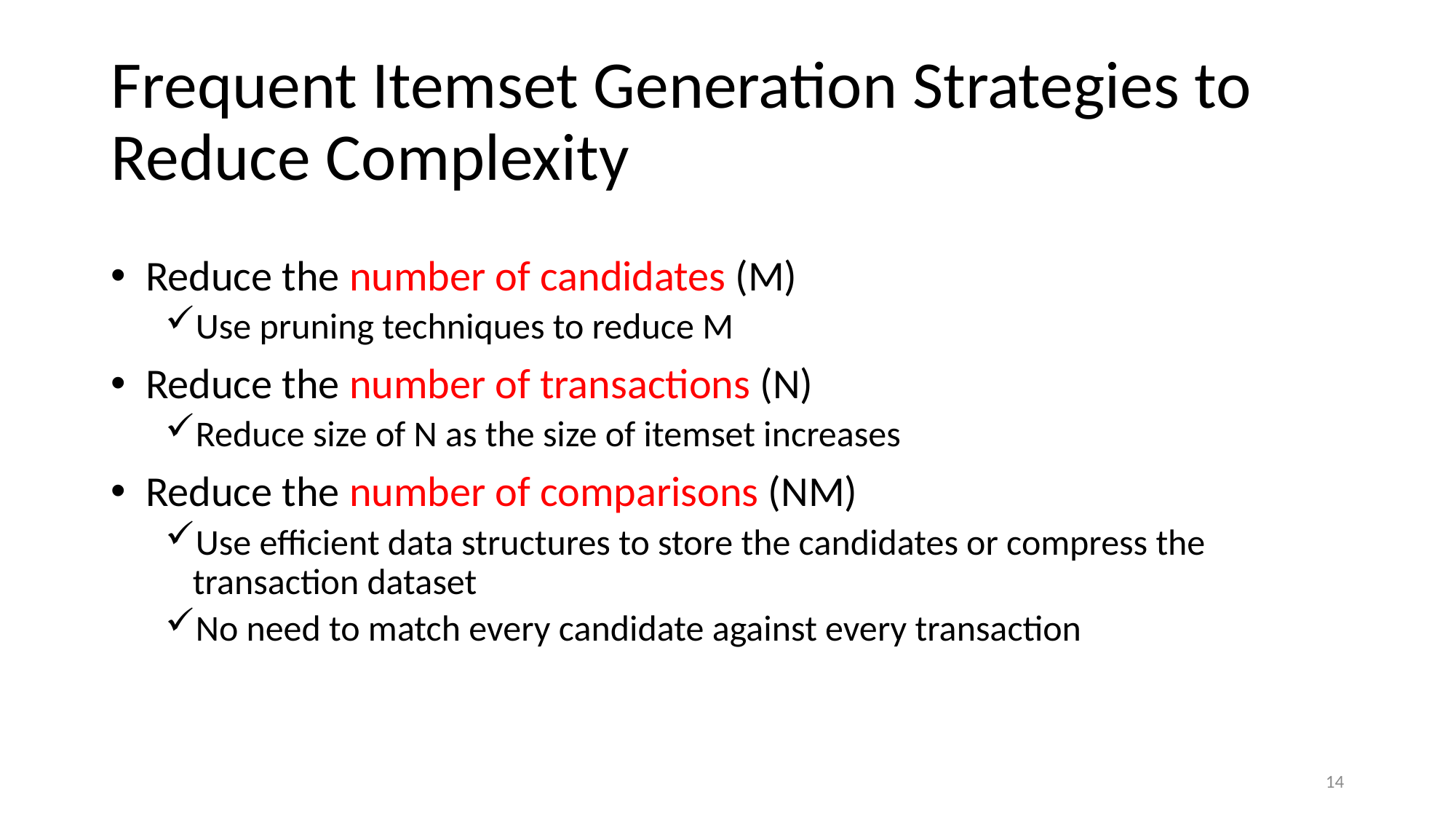

# Frequent Itemset Generation Strategies to Reduce Complexity
Reduce the number of candidates (M)
Use pruning techniques to reduce M
Reduce the number of transactions (N)
Reduce size of N as the size of itemset increases
Reduce the number of comparisons (NM)
Use efficient data structures to store the candidates or compress the transaction dataset
No need to match every candidate against every transaction
14